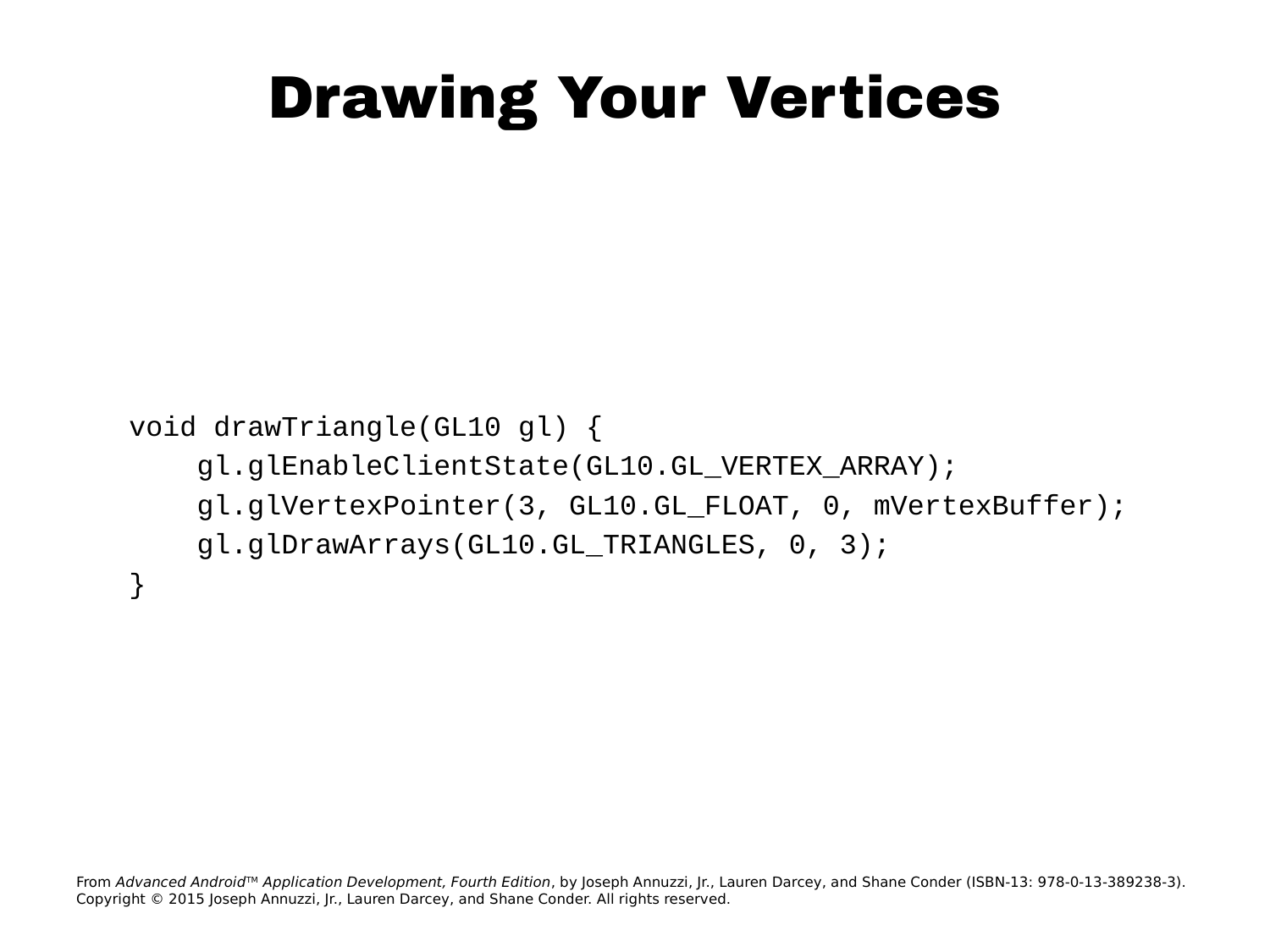

# Drawing Your Vertices

void drawTriangle(GL10 gl) {
    gl.glEnableClientState(GL10.GL_VERTEX_ARRAY);
    gl.glVertexPointer(3, GL10.GL_FLOAT, 0, mVertexBuffer);
    gl.glDrawArrays(GL10.GL_TRIANGLES, 0, 3);
}
From Advanced AndroidTM Application Development, Fourth Edition, by Joseph Annuzzi, Jr., Lauren Darcey, and Shane Conder (ISBN-13: 978-0-13-389238-3). Copyright © 2015 Joseph Annuzzi, Jr., Lauren Darcey, and Shane Conder. All rights reserved.